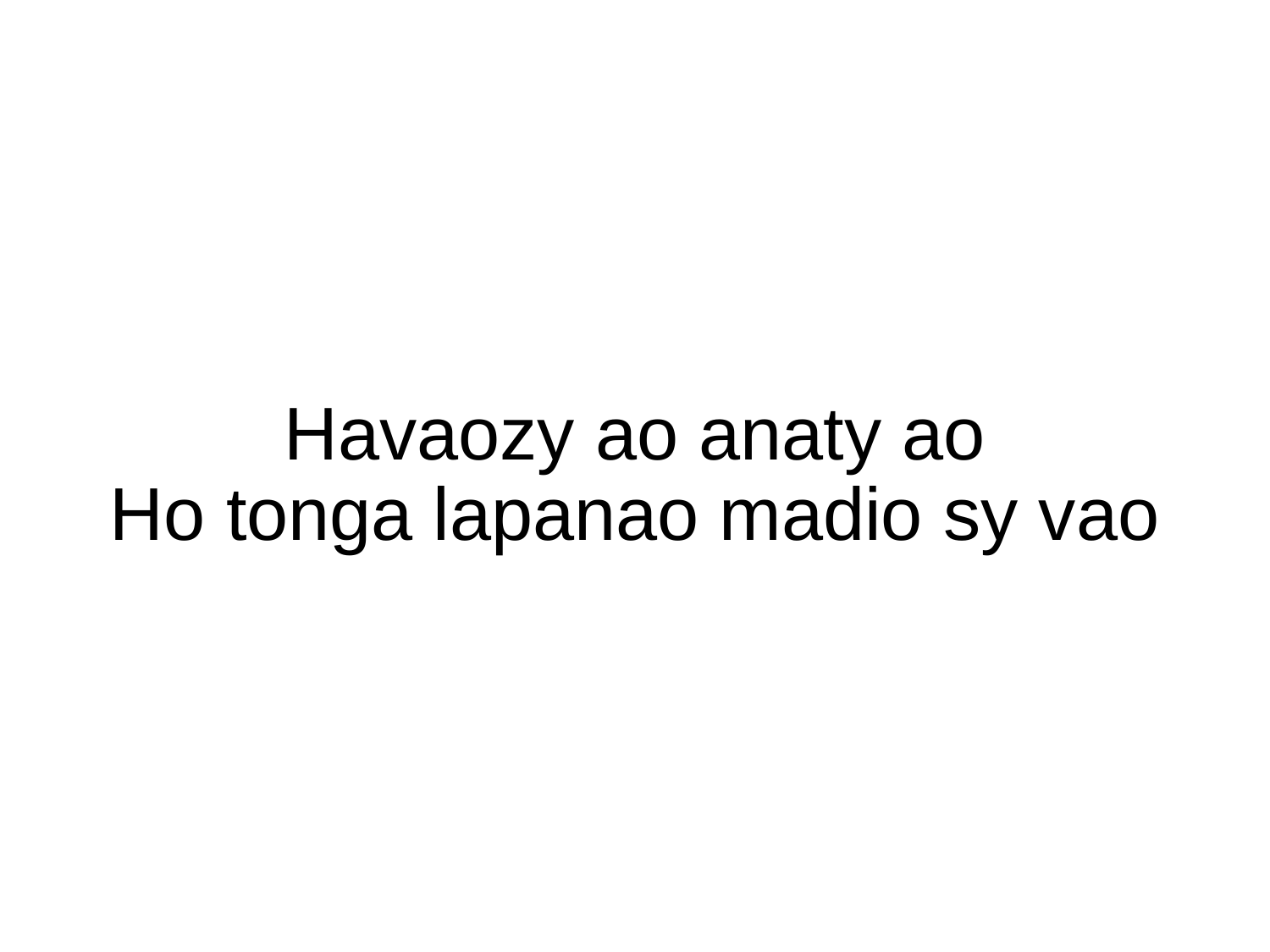

Havaozy ao anaty ao
Ho tonga lapanao madio sy vao